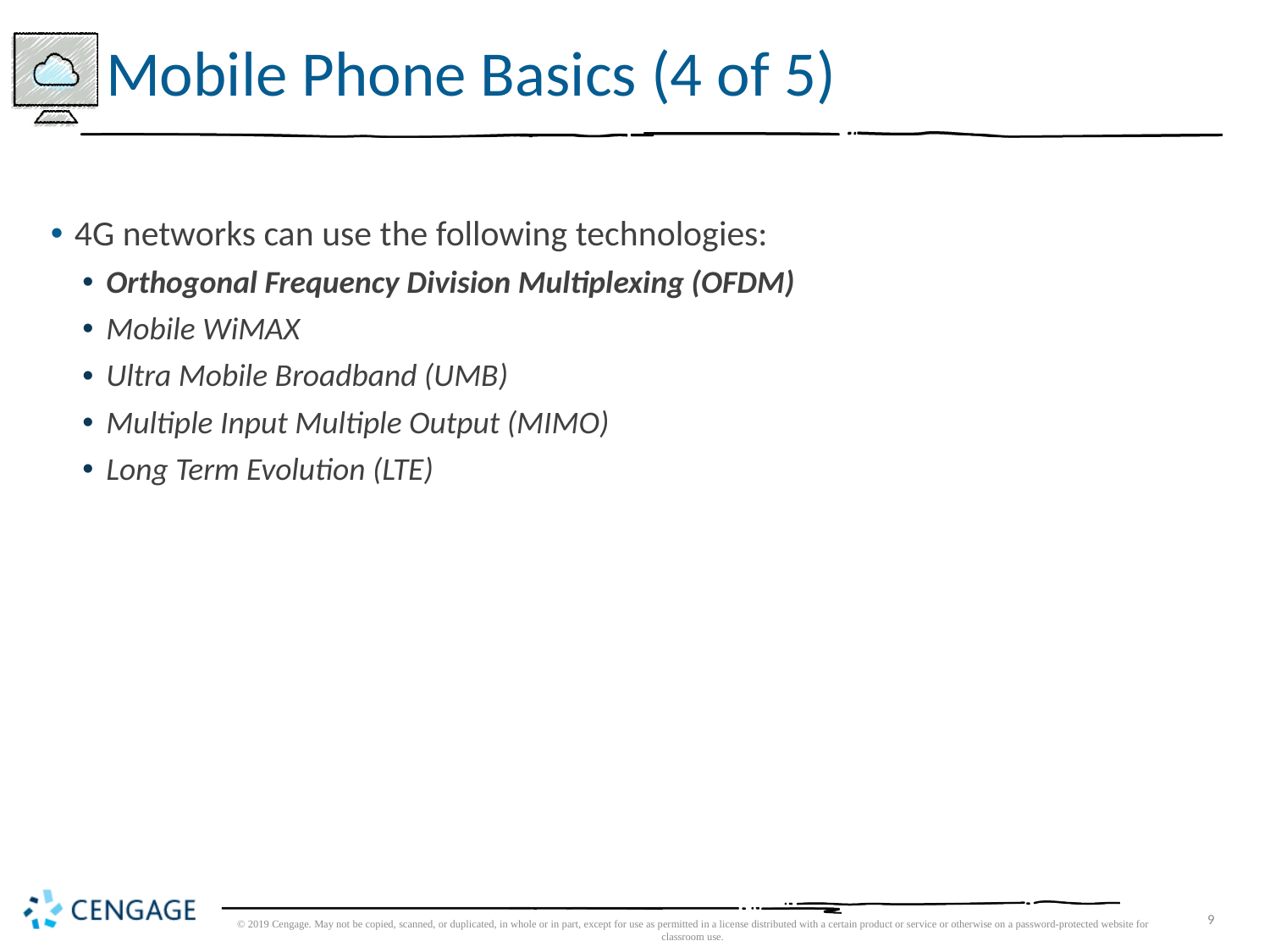

# Mobile Phone Basics (4 of 5)
4G networks can use the following technologies:
Orthogonal Frequency Division Multiplexing (OFDM)
Mobile WiMAX
Ultra Mobile Broadband (UMB)
Multiple Input Multiple Output (MIMO)
Long Term Evolution (LTE)
© 2019 Cengage. May not be copied, scanned, or duplicated, in whole or in part, except for use as permitted in a license distributed with a certain product or service or otherwise on a password-protected website for classroom use.